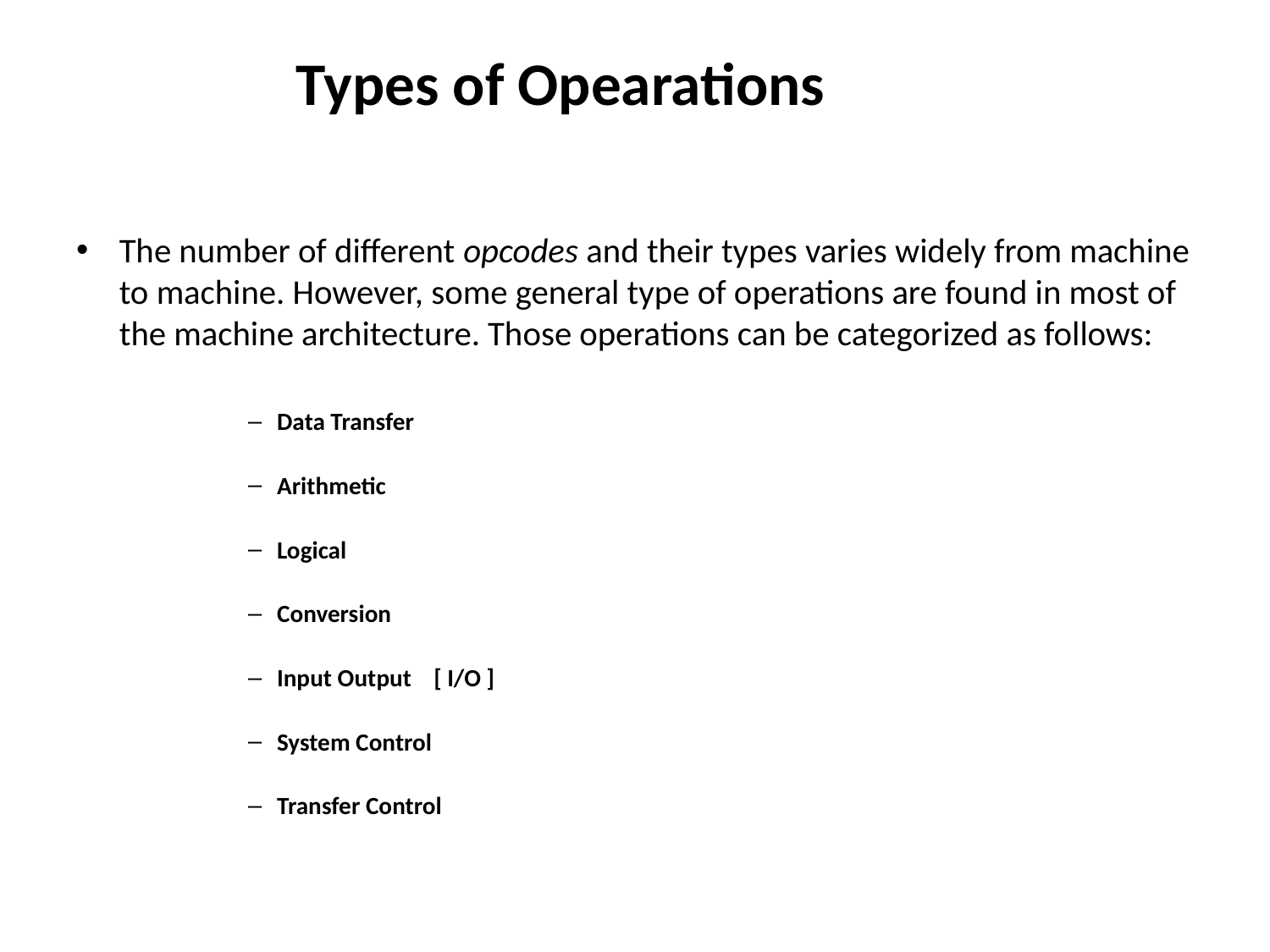

# Types of Opearations
The number of different opcodes and their types varies widely from machine to machine. However, some general type of operations are found in most of the machine architecture. Those operations can be categorized as follows:

Data Transfer
Arithmetic
Logical
Conversion
Input Output    [ I/O ]
System Control
Transfer Control